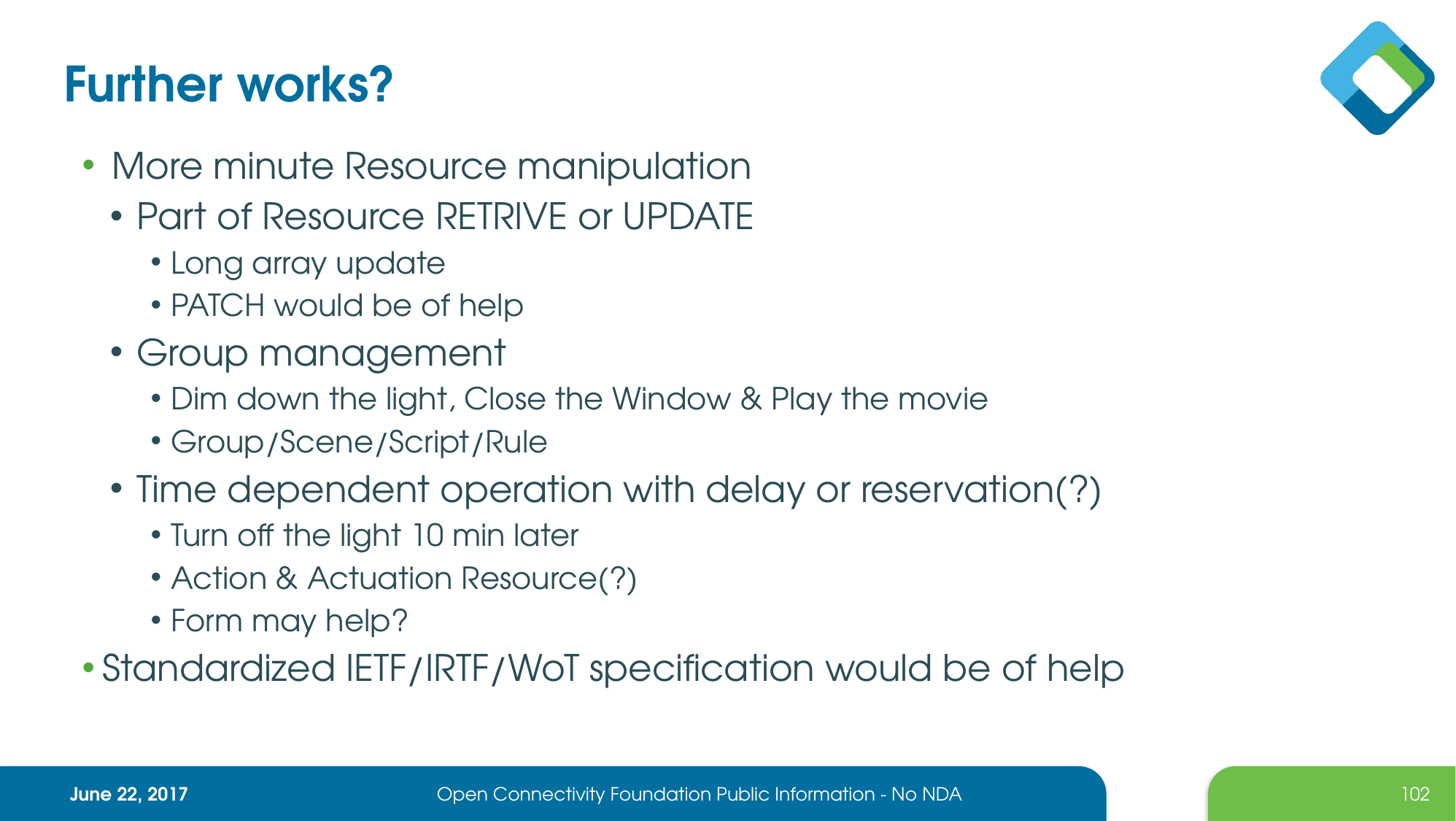

# Further works?
 More minute Resource manipulation
Part of Resource RETRIVE or UPDATE
Long array update
PATCH would be of help
Group management
Dim down the light, Close the Window & Play the movie
Group/Scene/Script/Rule
Time dependent operation with delay or reservation(?)
Turn off the light 10 min later
Action & Actuation Resource(?)
Form may help?
Standardized IETF/IRTF/WoT specification would be of help

June 22, 2017
Open Connectivity Foundation Public Information - No NDA
102